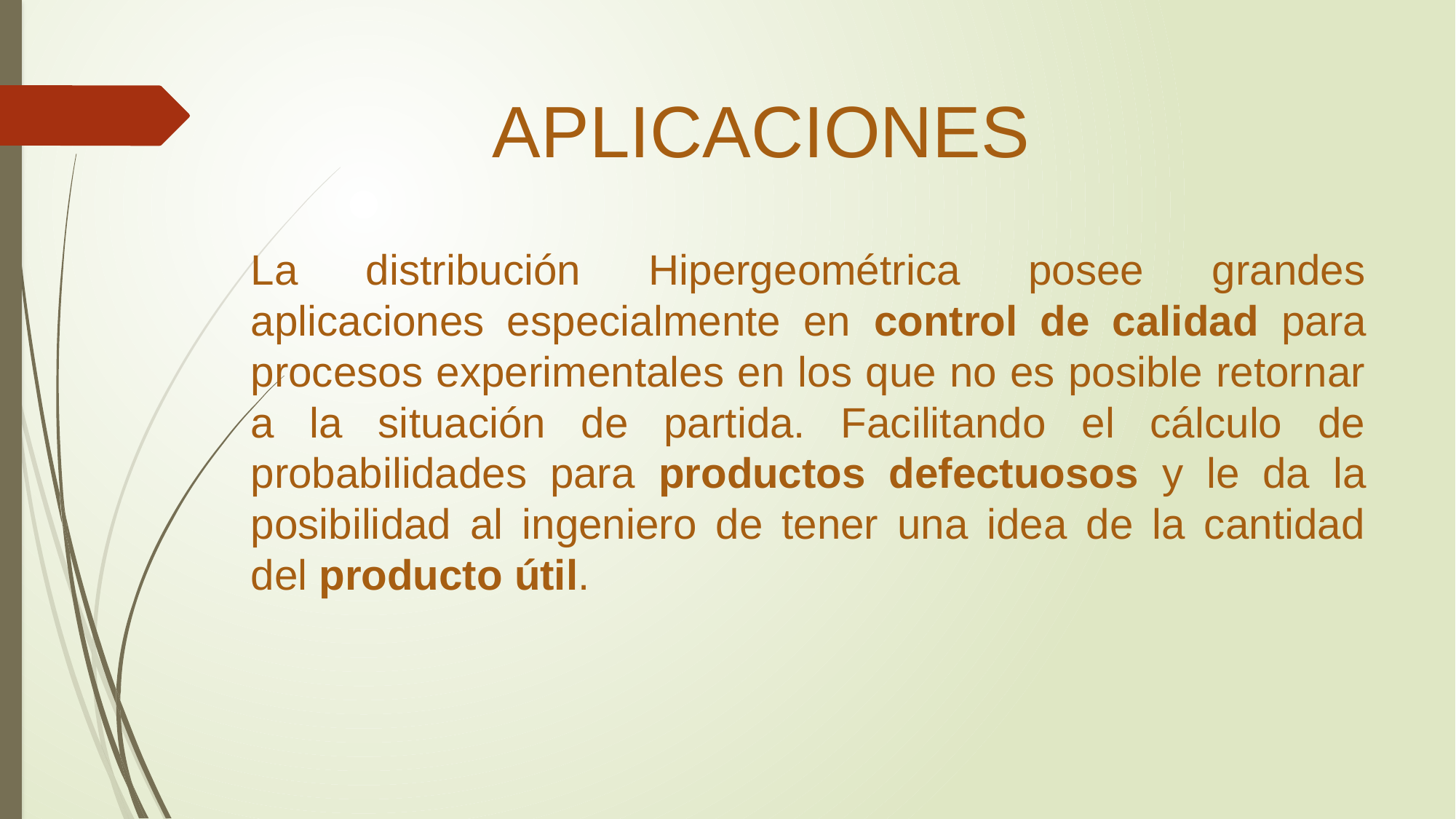

# APLICACIONES
La distribución Hipergeométrica posee grandes aplicaciones especialmente en control de calidad para procesos experimentales en los que no es posible retornar a la situación de partida. Facilitando el cálculo de probabilidades para productos defectuosos y le da la posibilidad al ingeniero de tener una idea de la cantidad del producto útil.